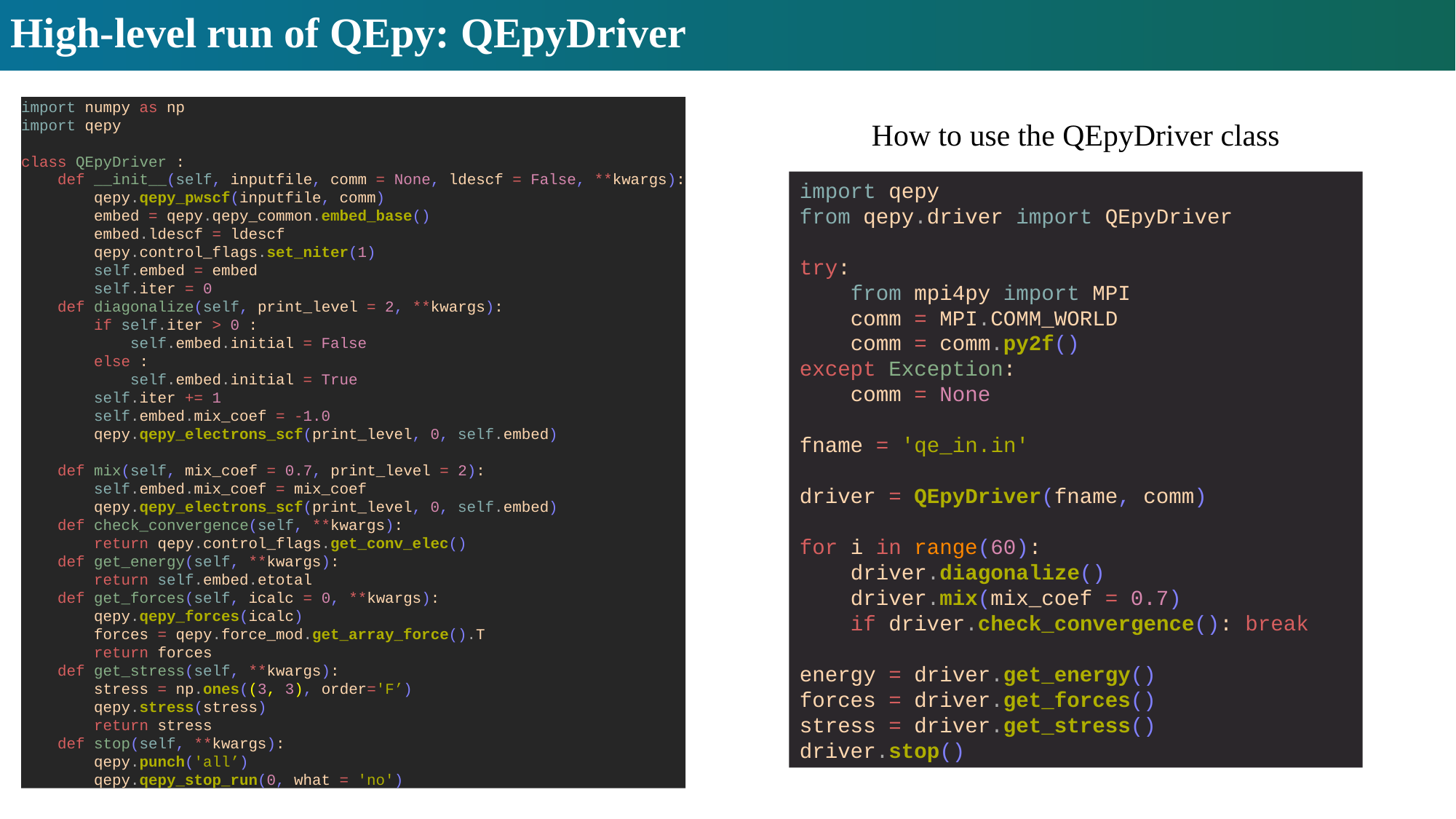

# High-level run of QEpy: QEpyDriver
import numpy as np
import qepy

class QEpyDriver :
    def __init__(self, inputfile, comm = None, ldescf = False, **kwargs):
        qepy.qepy_pwscf(inputfile, comm)
        embed = qepy.qepy_common.embed_base()
        embed.ldescf = ldescf
        qepy.control_flags.set_niter(1)
        self.embed = embed
        self.iter = 0
    def diagonalize(self, print_level = 2, **kwargs):
        if self.iter > 0 :
            self.embed.initial = False
        else :
            self.embed.initial = True
        self.iter += 1
        self.embed.mix_coef = -1.0
        qepy.qepy_electrons_scf(print_level, 0, self.embed)

    def mix(self, mix_coef = 0.7, print_level = 2):
        self.embed.mix_coef = mix_coef
        qepy.qepy_electrons_scf(print_level, 0, self.embed)
    def check_convergence(self, **kwargs):
        return qepy.control_flags.get_conv_elec()
    def get_energy(self, **kwargs):
        return self.embed.etotal
    def get_forces(self, icalc = 0, **kwargs):
        qepy.qepy_forces(icalc)
        forces = qepy.force_mod.get_array_force().T
        return forces
    def get_stress(self, **kwargs):
        stress = np.ones((3, 3), order='F’)
        qepy.stress(stress)
        return stress
    def stop(self, **kwargs):
        qepy.punch('all’)
        qepy.qepy_stop_run(0, what = 'no')
How to use the QEpyDriver class
import qepy
from qepy.driver import QEpyDriver

try:
    from mpi4py import MPI
    comm = MPI.COMM_WORLD
    comm = comm.py2f()
except Exception:
    comm = None

fname = 'qe_in.in'

driver = QEpyDriver(fname, comm)

for i in range(60):
    driver.diagonalize()
    driver.mix(mix_coef = 0.7)
    if driver.check_convergence(): break

energy = driver.get_energy()
forces = driver.get_forces()
stress = driver.get_stress()
driver.stop()